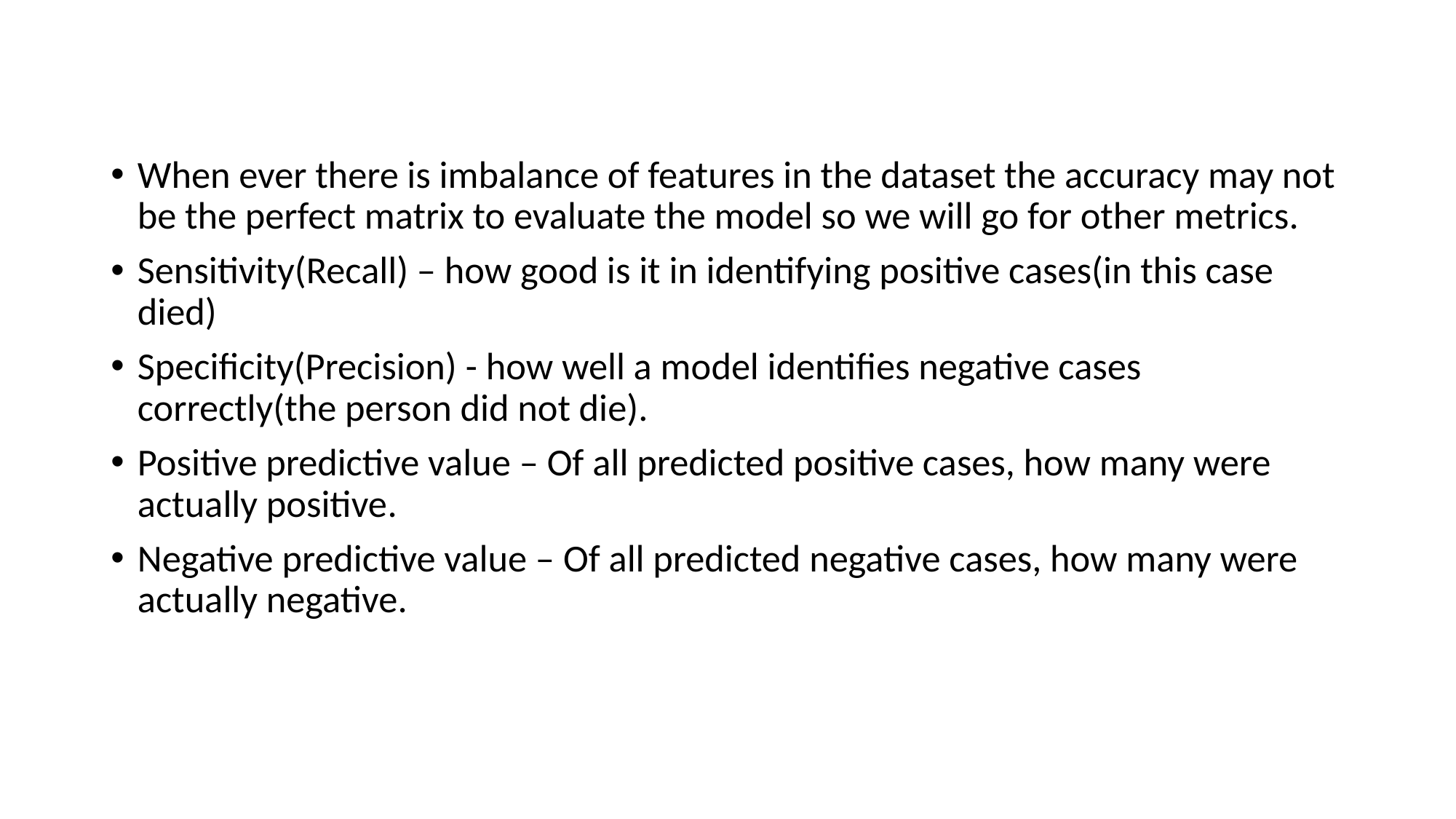

When ever there is imbalance of features in the dataset the accuracy may not be the perfect matrix to evaluate the model so we will go for other metrics.
Sensitivity(Recall) – how good is it in identifying positive cases(in this case died)
Specificity(Precision) - how well a model identifies negative cases correctly(the person did not die).
Positive predictive value – Of all predicted positive cases, how many were actually positive.
Negative predictive value – Of all predicted negative cases, how many were actually negative.